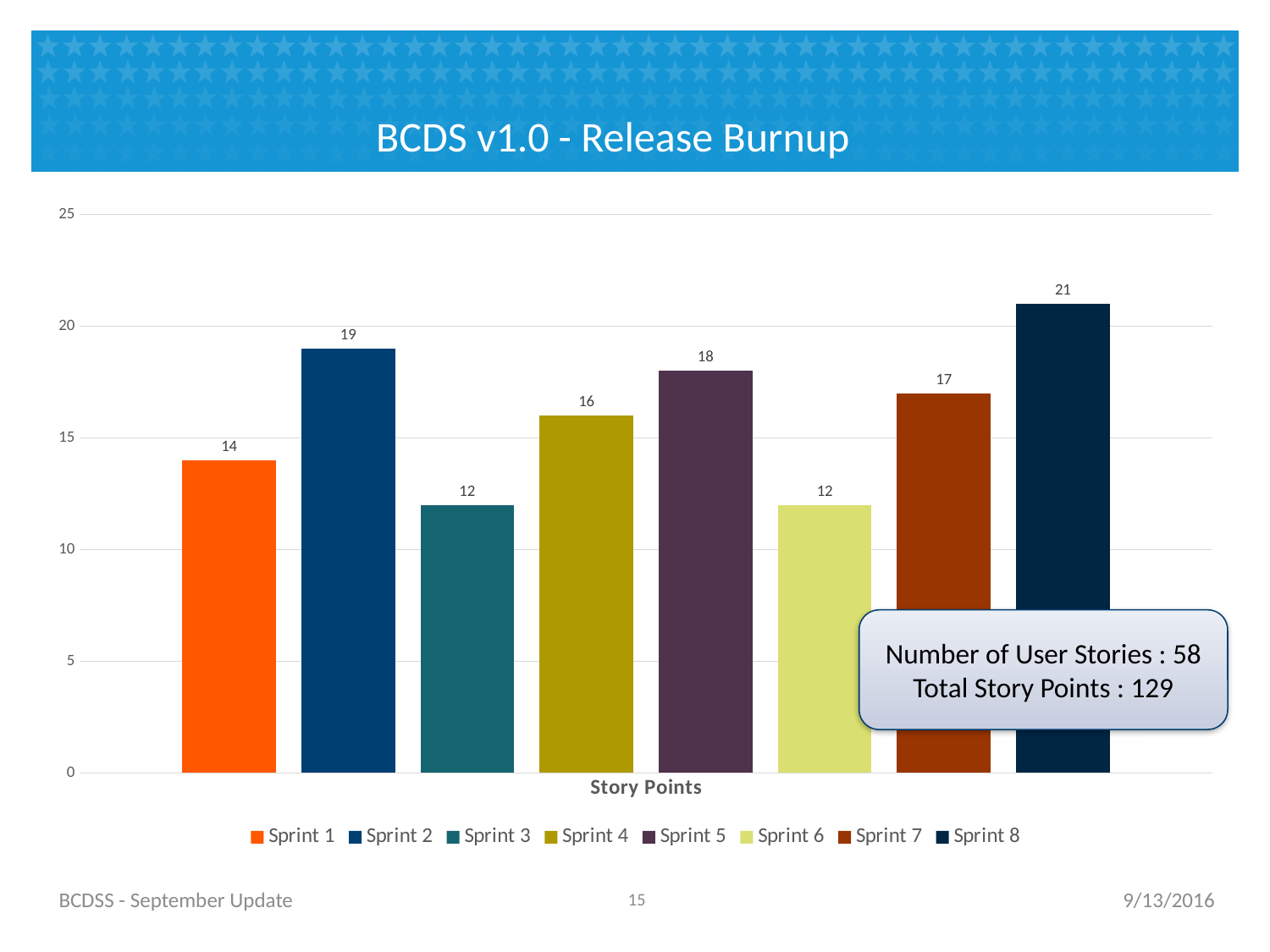

# BCDS v1.0 - Release Burnup

### Chart

| Category | Sprint 1 | Sprint 2 | Sprint 3 | Sprint 4 | Sprint 5 | Sprint 6 | Sprint 7 | Sprint 8 |
|---|---|---|---|---|---|---|---|---|
| Story Points | 14.0 | 19.0 | 12.0 | 16.0 | 18.0 | 12.0 | 17.0 | 21.0 |
Number of User Stories : 58
Total Story Points : 129
BCDSS - September Update
15
9/13/2016